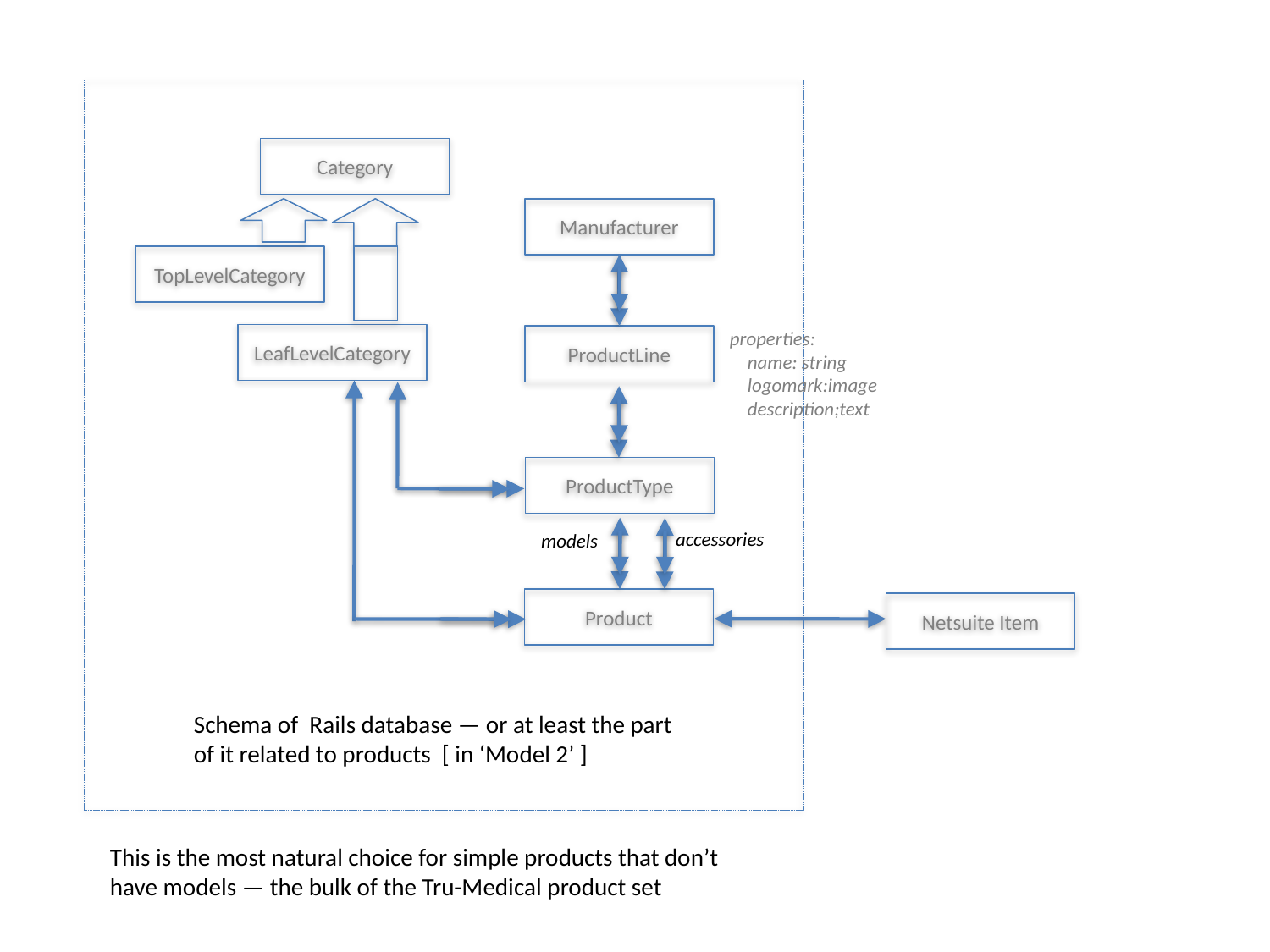

Category

Manufacturer
TopLevelCategory

properties:
    name: string
    logomark:image
    description;text
LeafLevelCategory
ProductLine
ProductType
accessories
models
Product
Netsuite Item
Schema of  Rails database — or at least the part of it related to products  [ in ‘Model 2’ ]
This is the most natural choice for simple products that don’t have models — the bulk of the Tru-Medical product set